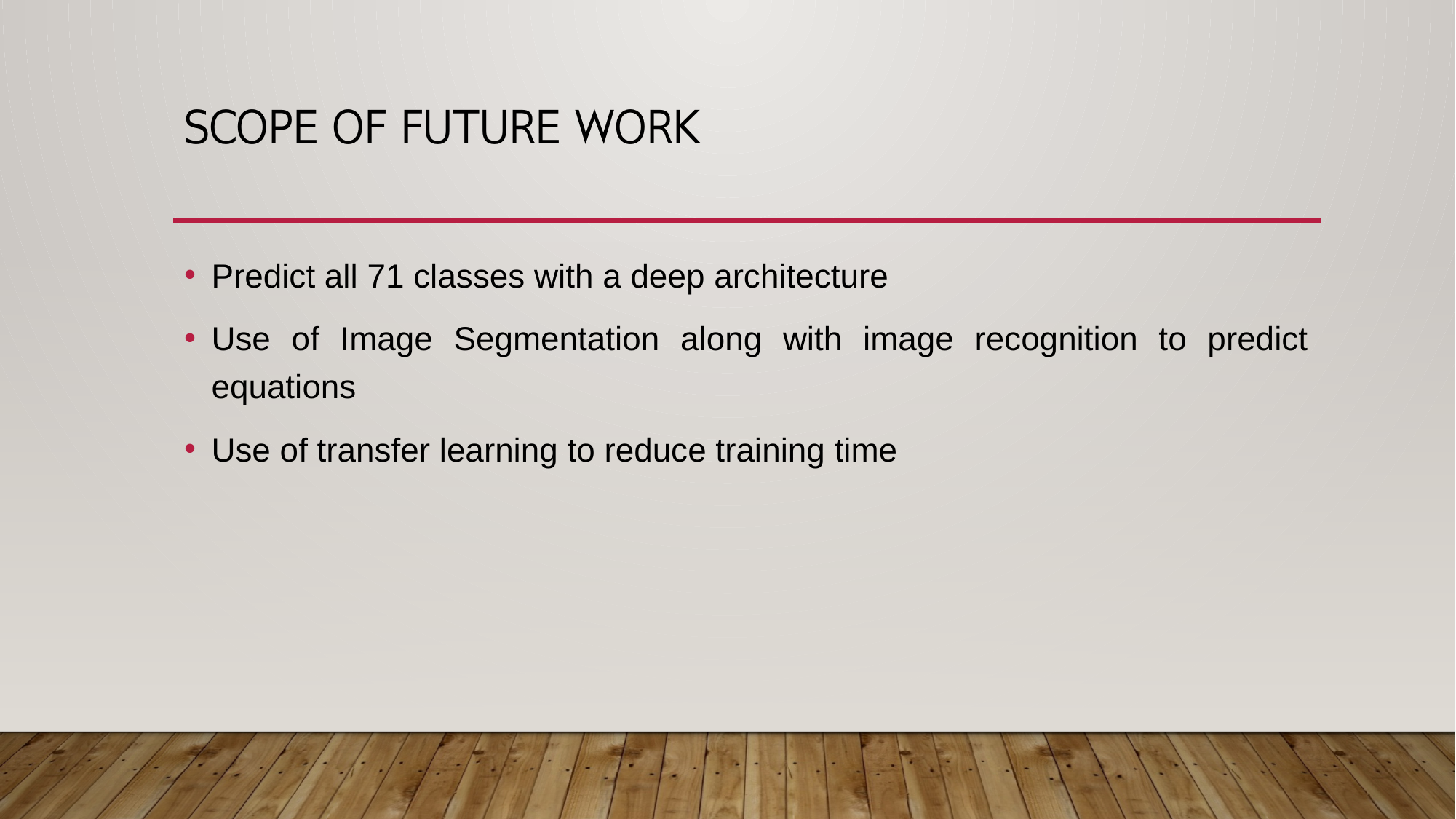

# Scope of Future Work
Predict all 71 classes with a deep architecture
Use of Image Segmentation along with image recognition to predict equations
Use of transfer learning to reduce training time